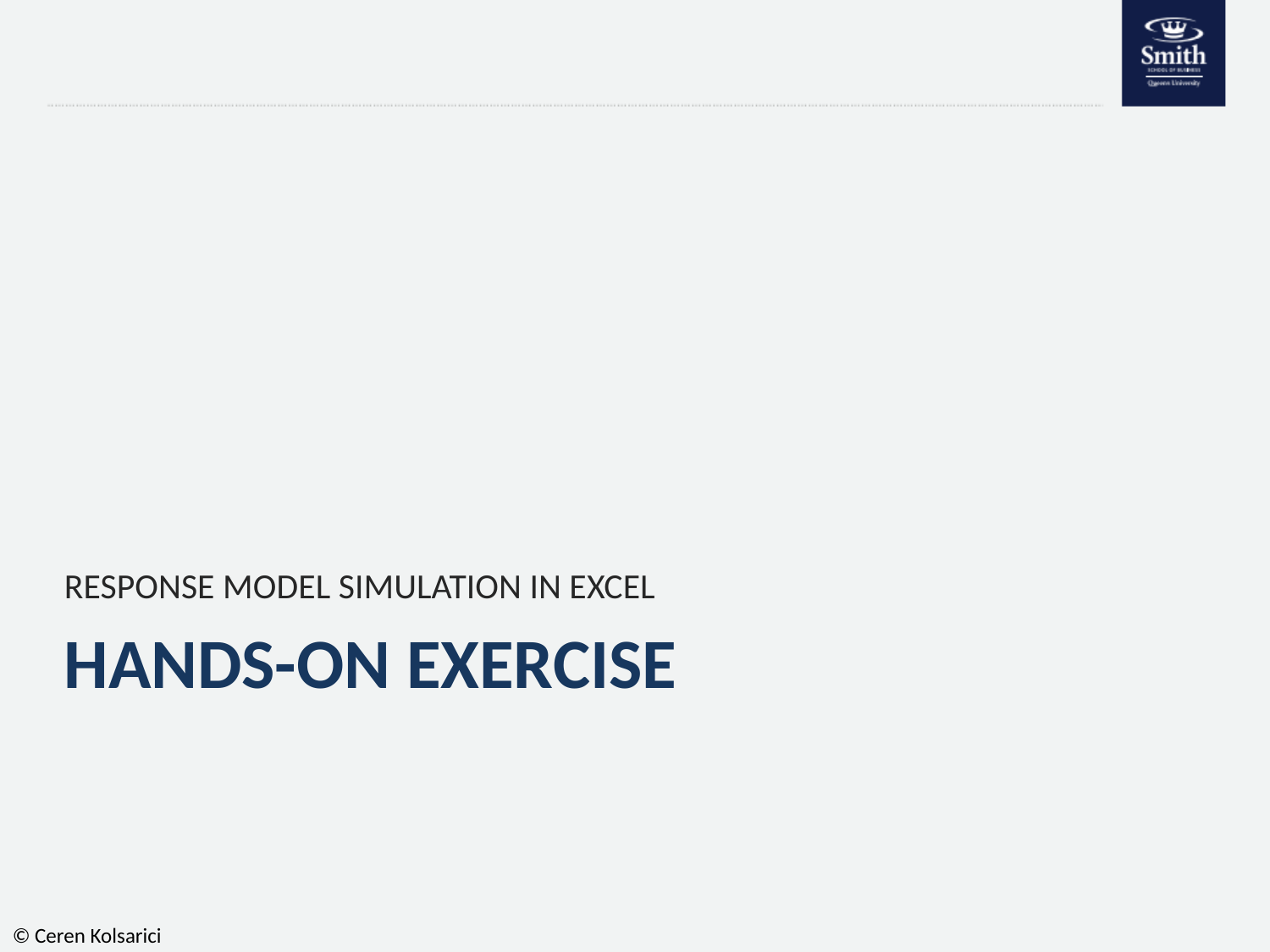

RESPONSE MODEL SIMULATION IN EXCEL
# HANDS-ON EXERCISE
© Ceren Kolsarici